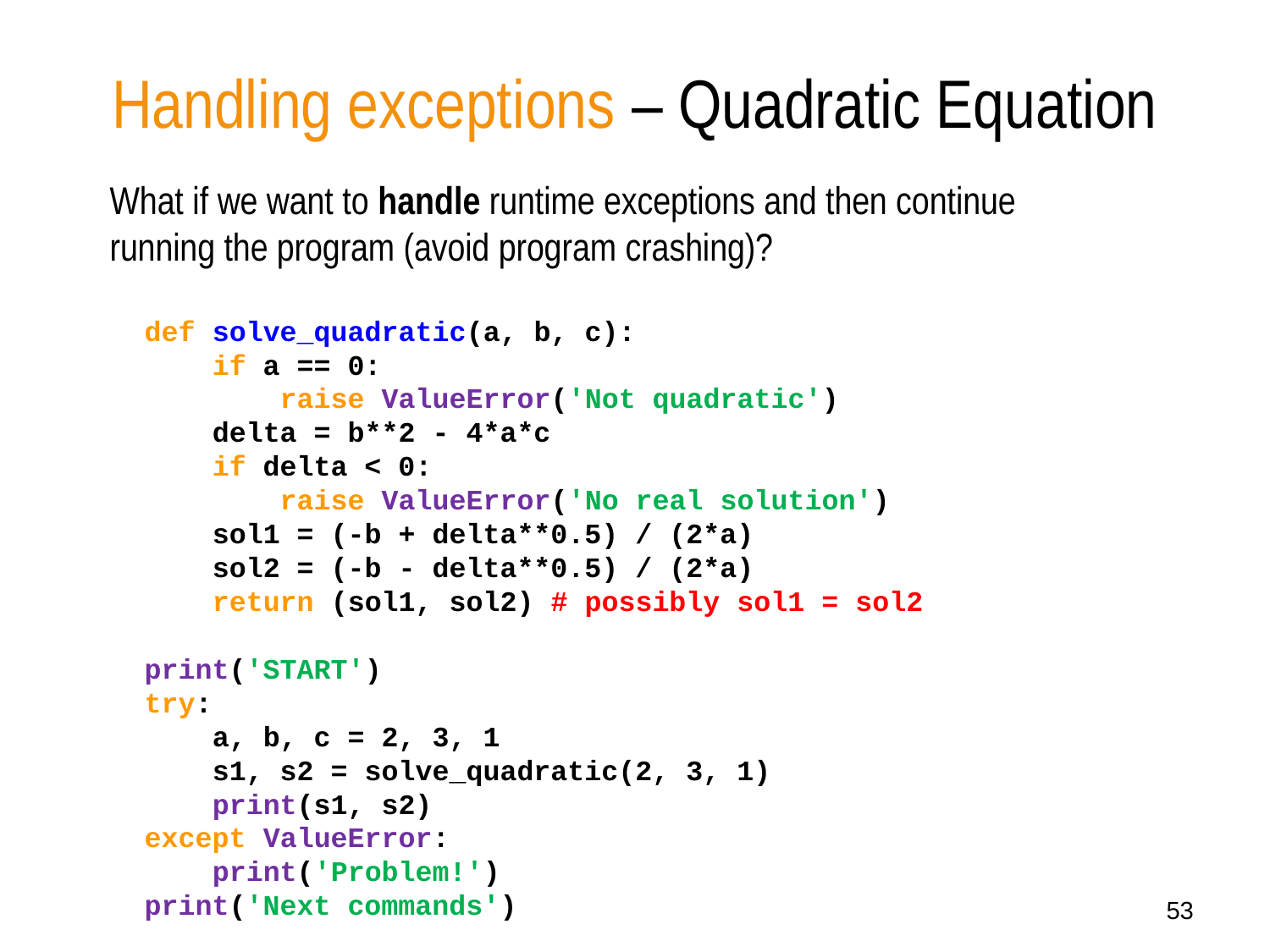

# Handling exceptions – Quadratic Equation
What if we want to handle runtime exceptions and then continue running the program (avoid program crashing)?

def solve_quadratic(a, b, c):
    if a == 0:
        raise ValueError('Not quadratic')
    delta = b**2 - 4*a*c
    if delta < 0:
        raise ValueError('No real solution')
    sol1 = (-b + delta**0.5) / (2*a)
    sol2 = (-b - delta**0.5) / (2*a)
    return (sol1, sol2) # possibly sol1 = sol2

print('START')
try:
    a, b, c = 2, 3, 1
    s1, s2 = solve_quadratic(2, 3, 1)
    print(s1, s2)
except ValueError:
    print('Problem!')
print('Next commands')

53